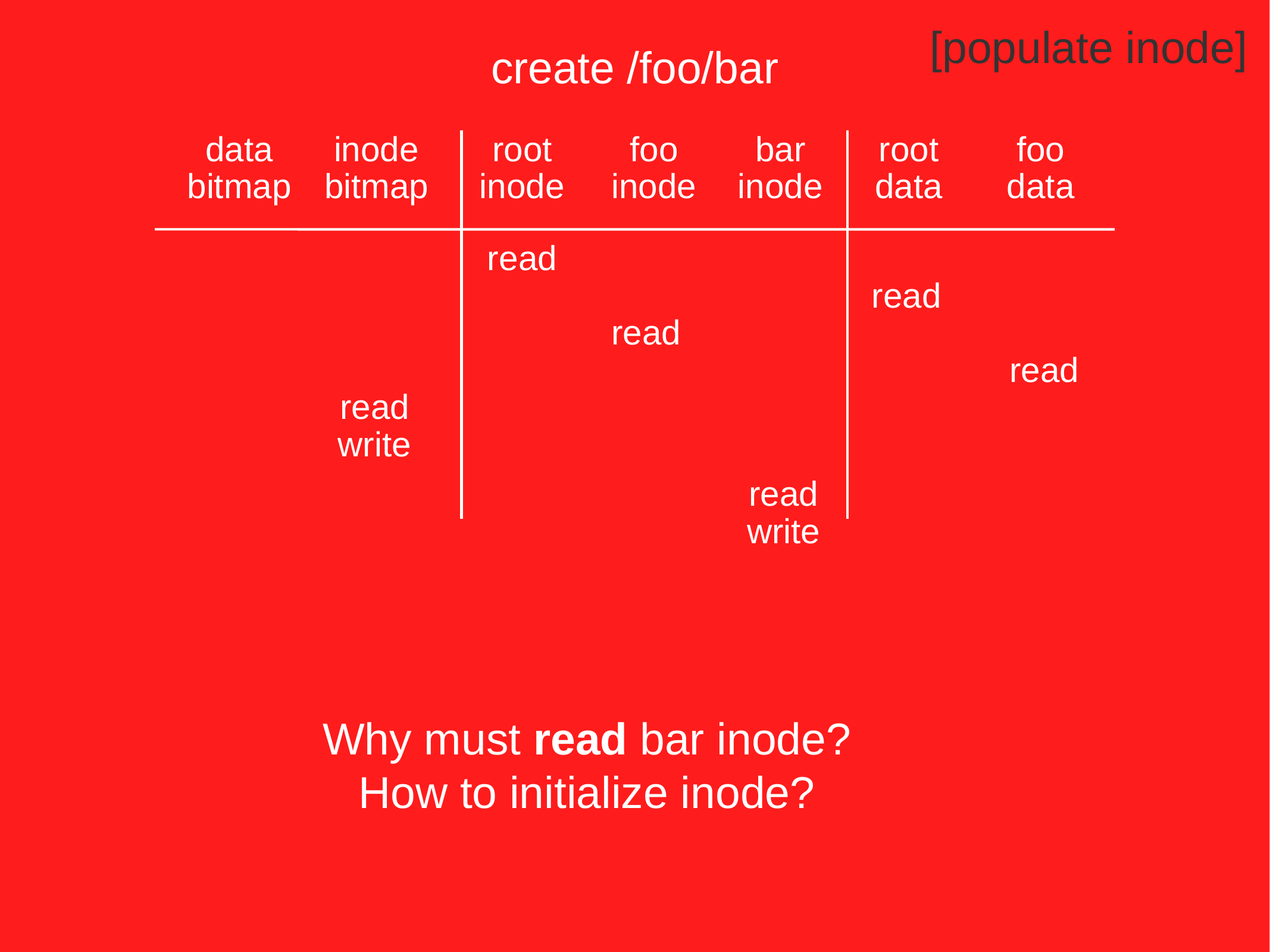

[populate inode]
create /foo/bar
data
inode
root
foo
bar
root
foo

bitmap
bitmap
inode
inode
inode
data
data

read
read
read
read
read
write
read
write
Why must read bar inode?
How to initialize inode?